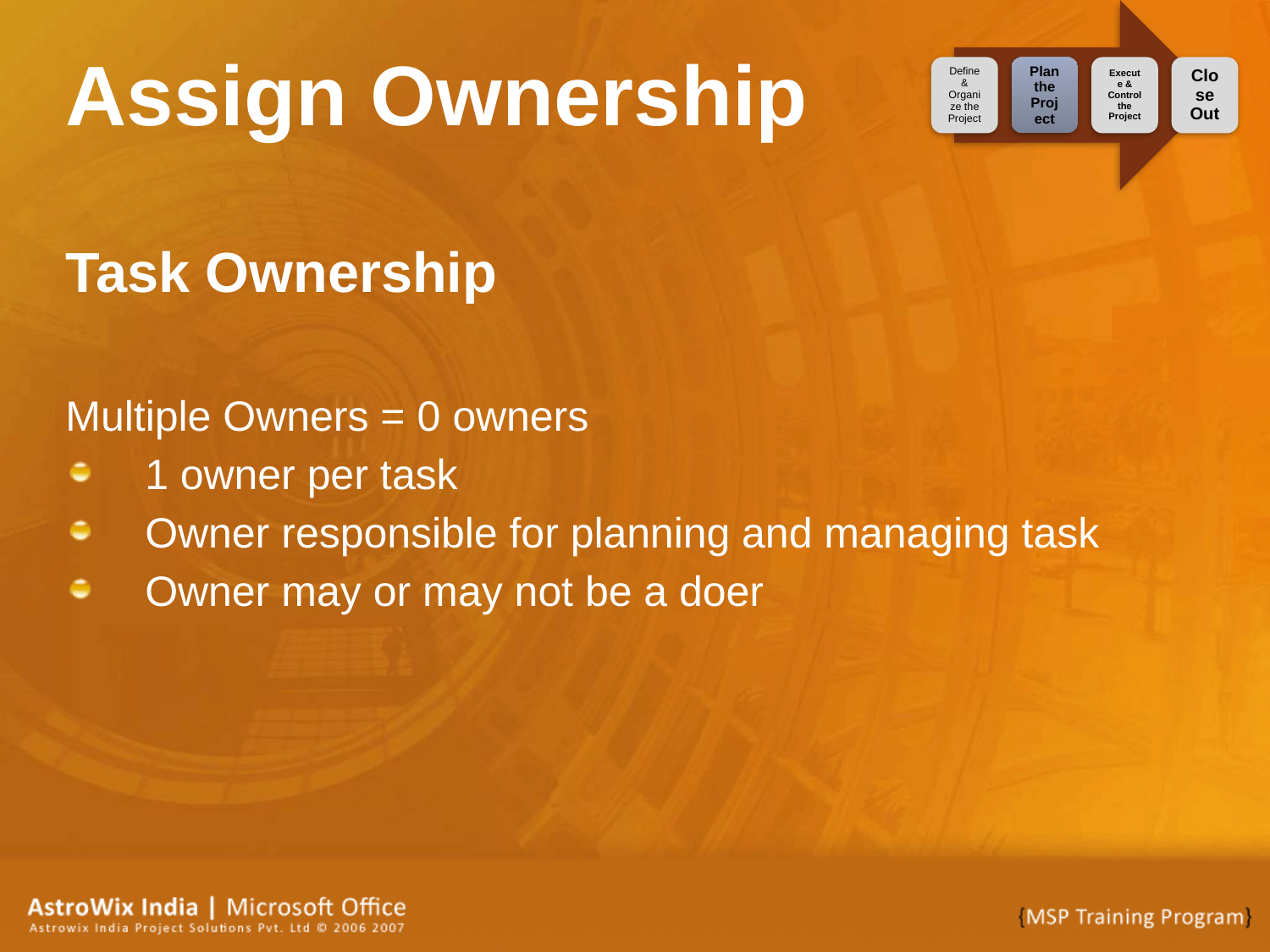

Define & Organize the Project
Plan the Project
Execute & Control the Project
Close Out
# Assign Ownership
Task Ownership

Multiple Owners = 0 owners
1 owner per task
Owner responsible for planning and managing task
Owner may or may not be a doer